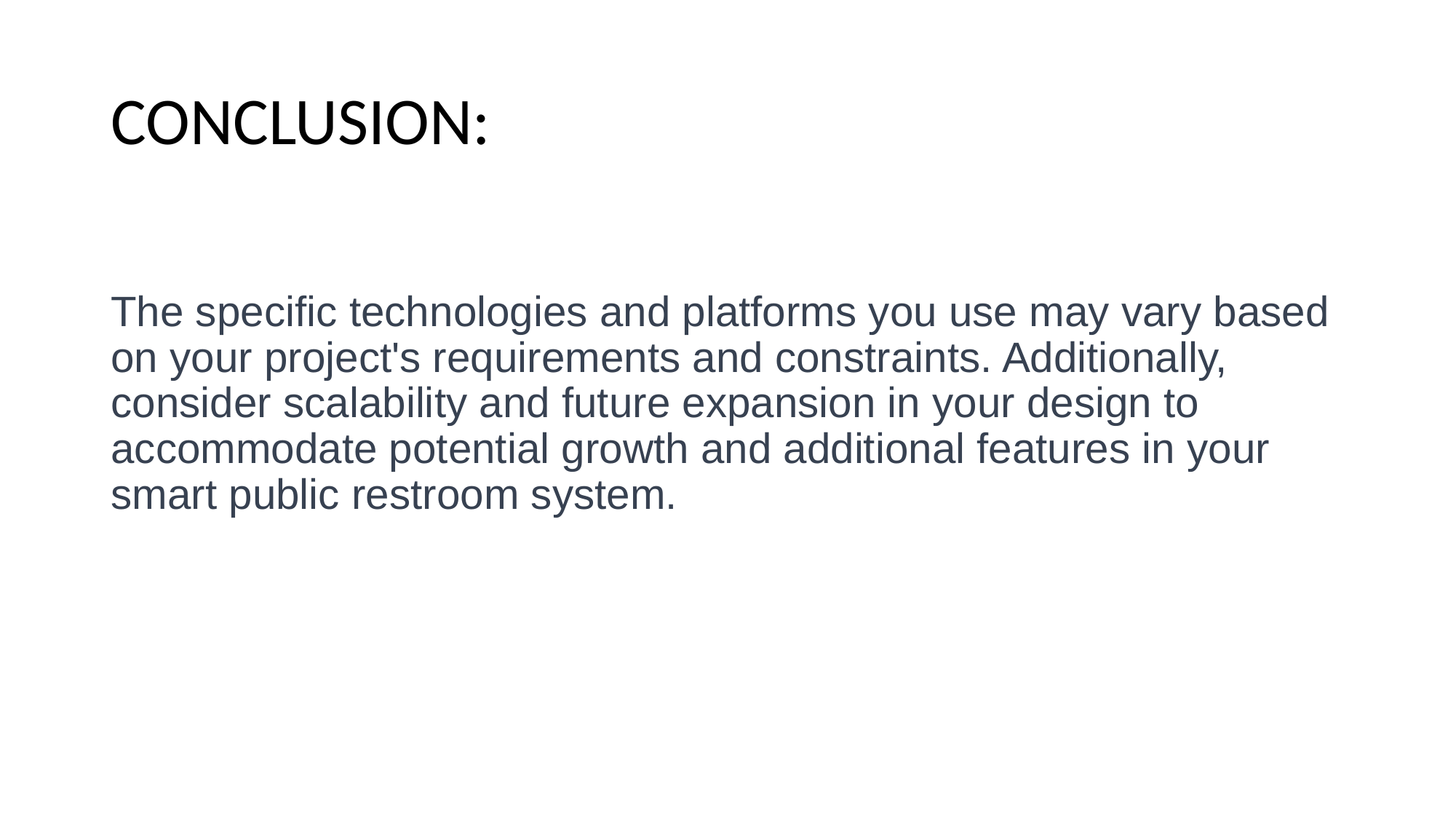

# CONCLUSION:

The specific technologies and platforms you use may vary based on your project's requirements and constraints. Additionally, consider scalability and future expansion in your design to accommodate potential growth and additional features in your smart public restroom system.